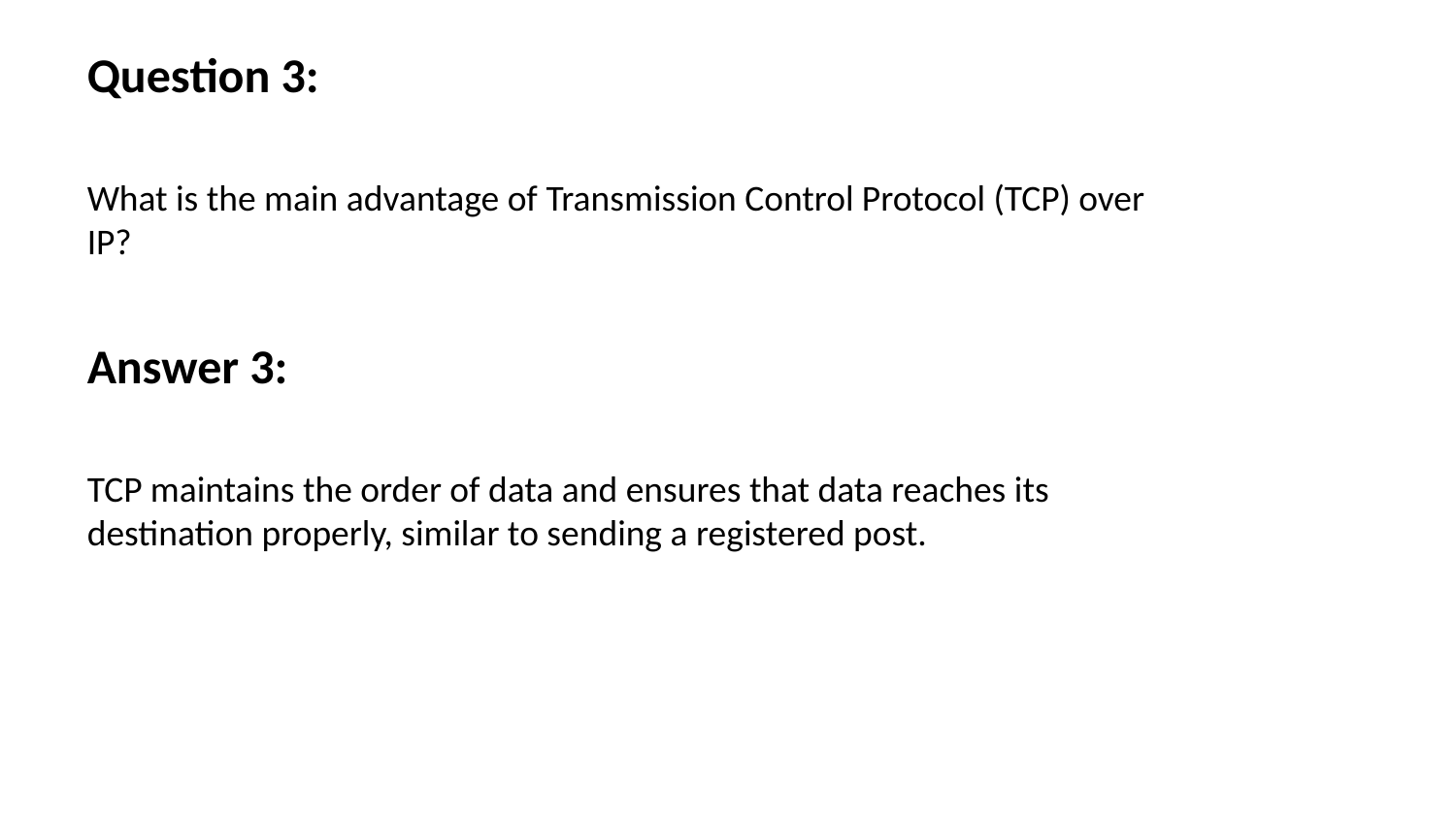

Question 3:
What is the main advantage of Transmission Control Protocol (TCP) over IP?
Answer 3:
TCP maintains the order of data and ensures that data reaches its destination properly, similar to sending a registered post.